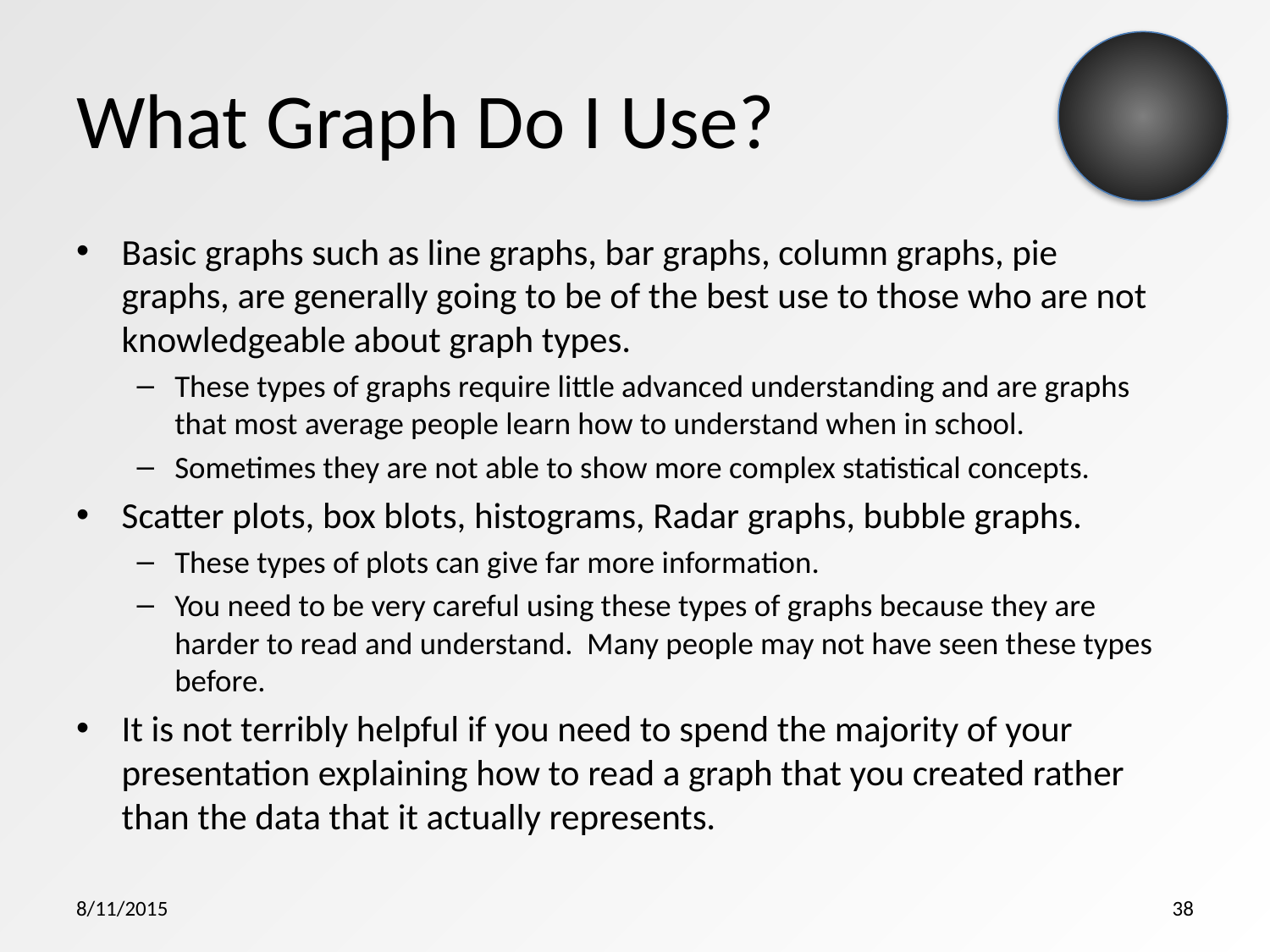

# What Graph Do I Use?
Basic graphs such as line graphs, bar graphs, column graphs, pie graphs, are generally going to be of the best use to those who are not knowledgeable about graph types.
These types of graphs require little advanced understanding and are graphs that most average people learn how to understand when in school.
Sometimes they are not able to show more complex statistical concepts.
Scatter plots, box blots, histograms, Radar graphs, bubble graphs.
These types of plots can give far more information.
You need to be very careful using these types of graphs because they are harder to read and understand.  Many people may not have seen these types before.
It is not terribly helpful if you need to spend the majority of your presentation explaining how to read a graph that you created rather than the data that it actually represents.

8/11/2015
38